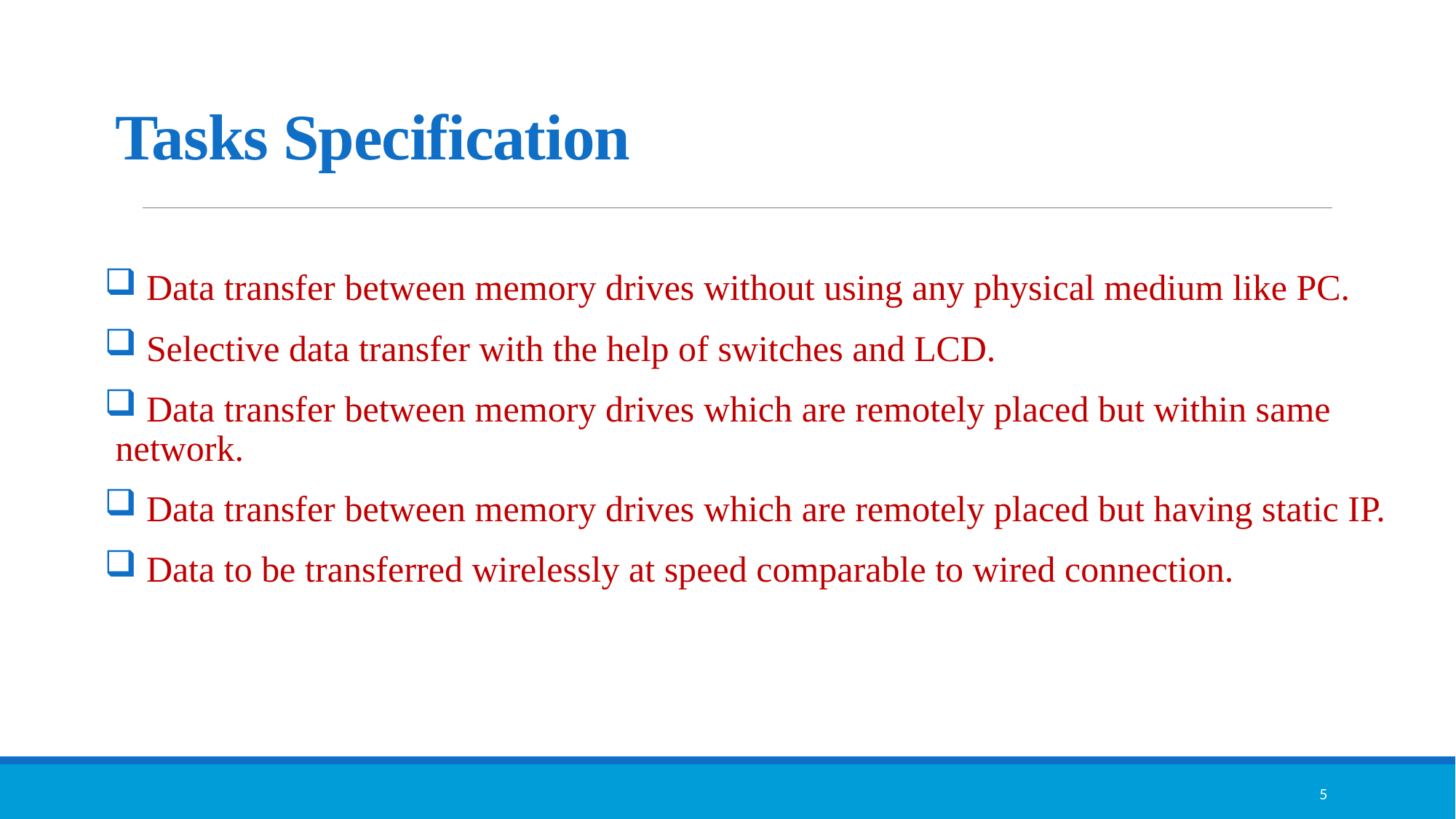

# Tasks Specification
 Data transfer between memory drives without using any physical medium like PC.
 Selective data transfer with the help of switches and LCD.
 Data transfer between memory drives which are remotely placed but within same      network.
 Data transfer between memory drives which are remotely placed but having static IP.
 Data to be transferred wirelessly at speed comparable to wired connection.

5